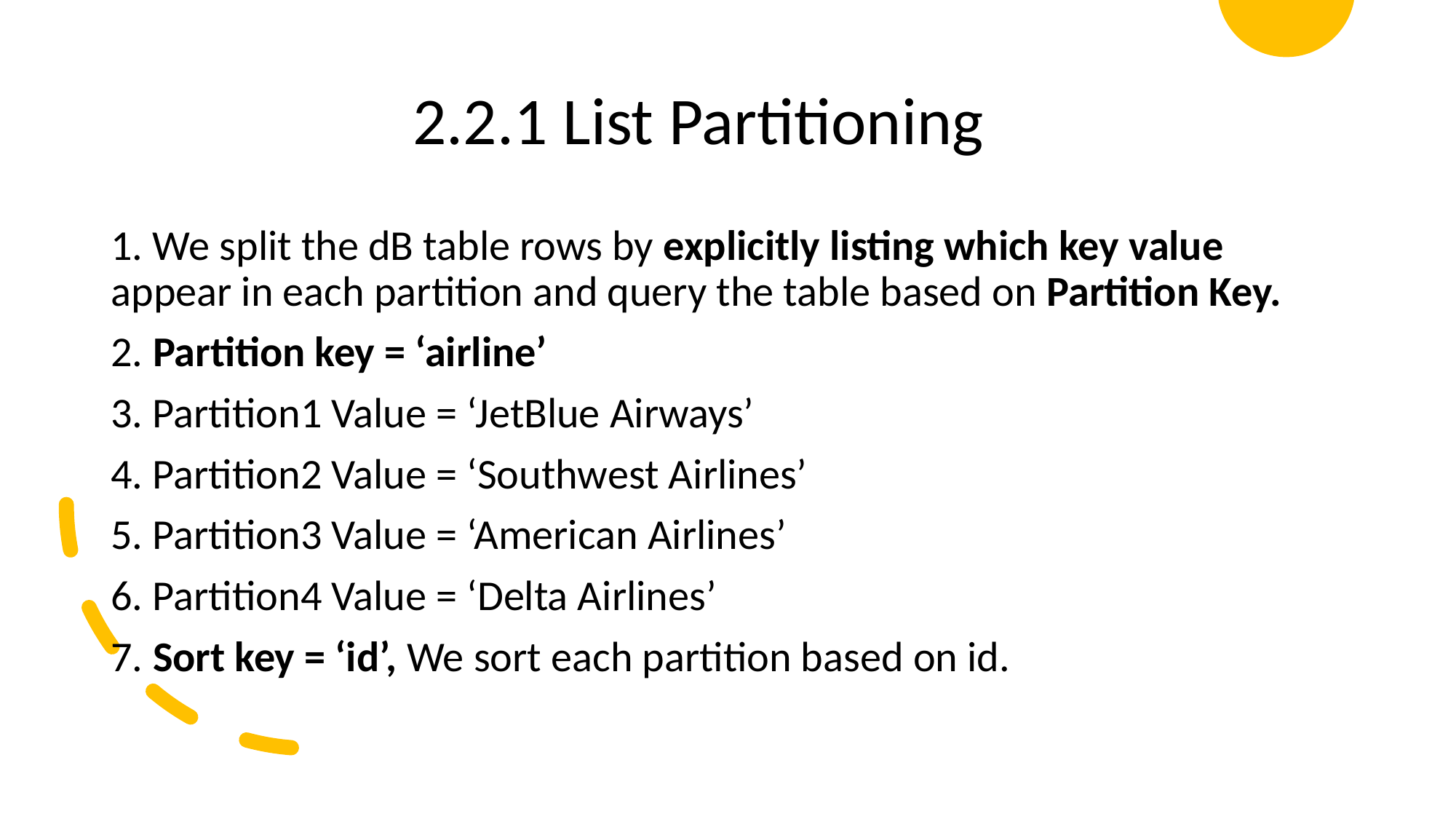

# 2.2.1 List Partitioning
1. We split the dB table rows by explicitly listing which key value appear in each partition and query the table based on Partition Key.
2. Partition key = ‘airline’
3. Partition1 Value = ‘JetBlue Airways’
4. Partition2 Value = ‘Southwest Airlines’
5. Partition3 Value = ‘American Airlines’
6. Partition4 Value = ‘Delta Airlines’
7. Sort key = ‘id’, We sort each partition based on id.